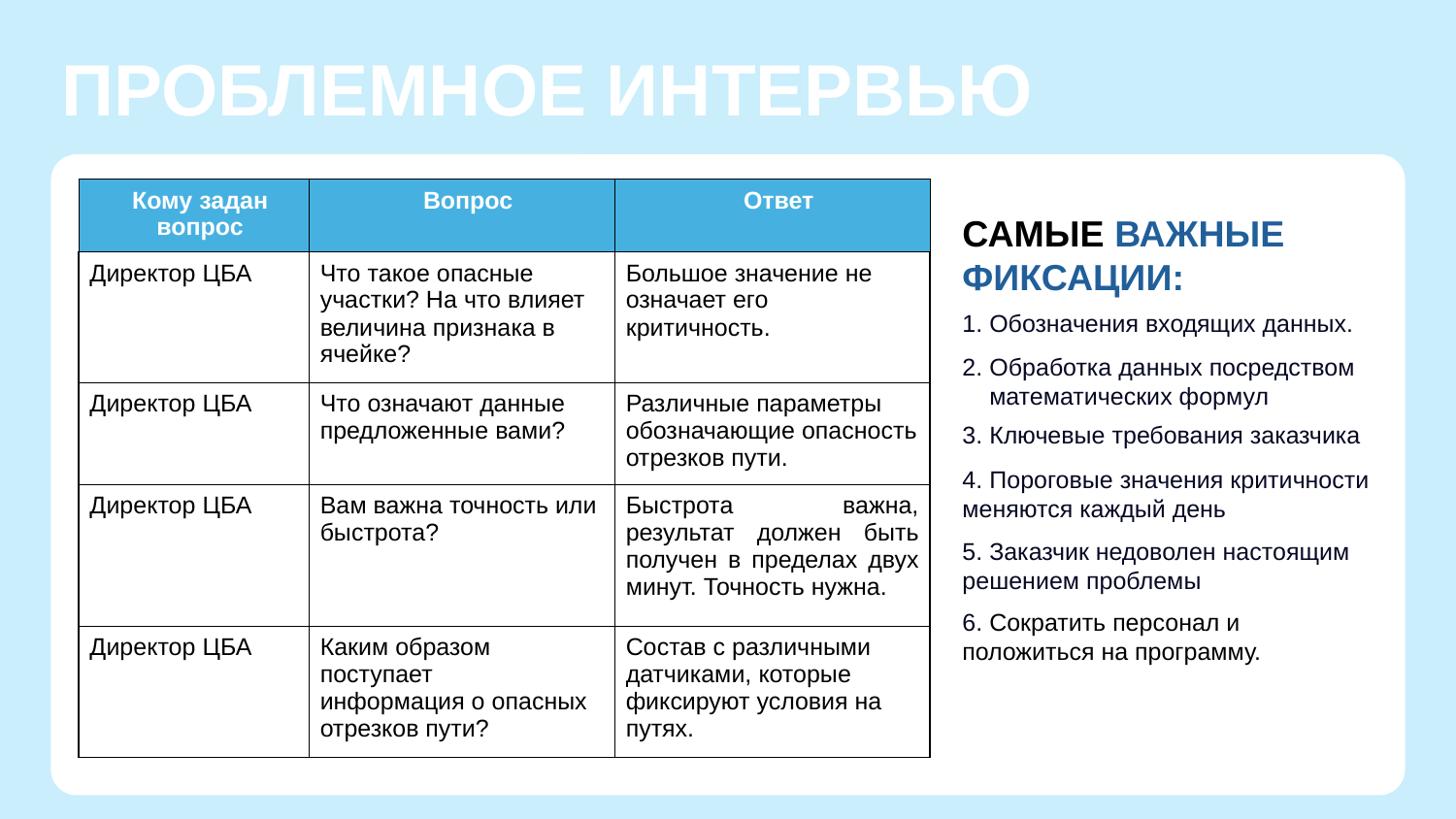

ПРОБЛЕМНОЕ ИНТЕРВЬЮ

| Кому задан вопрос | Вопрос | Ответ |
| --- | --- | --- |
| Директор ЦБА | Что такое опасные участки? На что влияет величина признака в ячейке? | Большое значение не означает его критичность. |
| Директор ЦБА | Что означают данные предложенные вами? | Различные параметры обозначающие опасность отрезков пути. |
| Директор ЦБА | Вам важна точность или быстрота? | Быстрота важна, результат должен быть получен в пределах двух минут. Точность нужна. |
| Директор ЦБА | Каким образом поступает информация о опасных отрезков пути? | Состав с различными датчиками, которые фиксируют условия на путях. |
САМЫЕ ВАЖНЫЕ ФИКСАЦИИ:
1. Обозначения входящих данных.
2. Обработка данных посредством
    математических формул
3. Ключевые требования заказчика
4. Пороговые значения критичности меняются каждый день
5. Заказчик недоволен настоящим решением проблемы
6. Сократить персонал и положиться на программу.